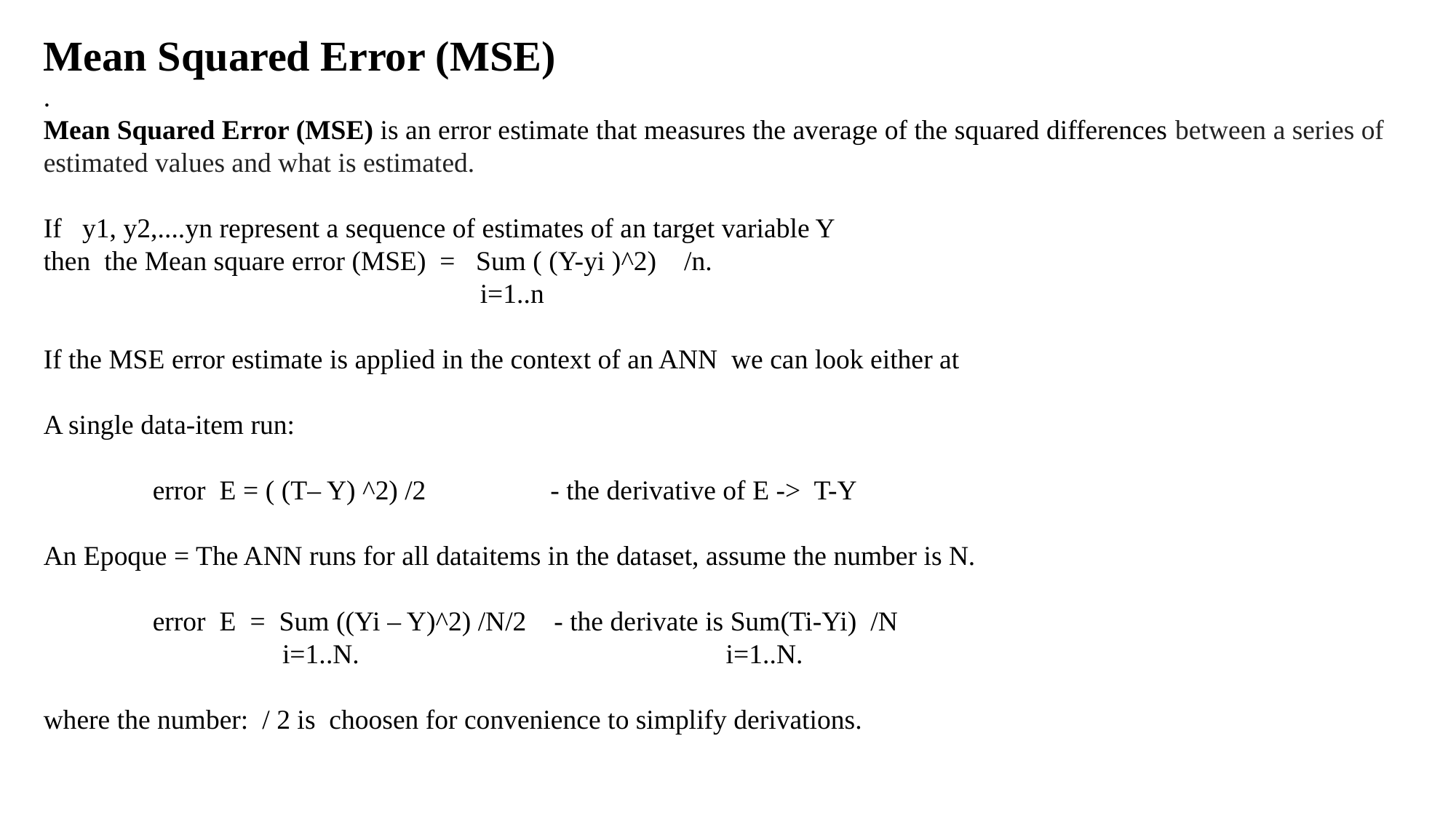

Mean Squared Error (MSE)
.
Mean Squared Error (MSE) is an error estimate that measures the average of the squared differences between a series of estimated values and what is estimated.

If   y1, y2,....yn represent a sequence of estimates of an target variable Y
then  the Mean square error (MSE)  =   Sum ( (Y-yi )^2)    /n.
				i=1..n

If the MSE error estimate is applied in the context of an ANN  we can look either at

A single data-item run:

	error  E = ( (T– Y) ^2) /2                  - the derivative of E ->  T-Y

An Epoque = The ANN runs for all dataitems in the dataset, assume the number is N.

	error  E  =  Sum ((Yi – Y)^2) /N/2    - the derivate is Sum(Ti-Yi)  /N
		   i=1..N.				    i=1..N.

where the number:  / 2 is  choosen for convenience to simplify derivations.